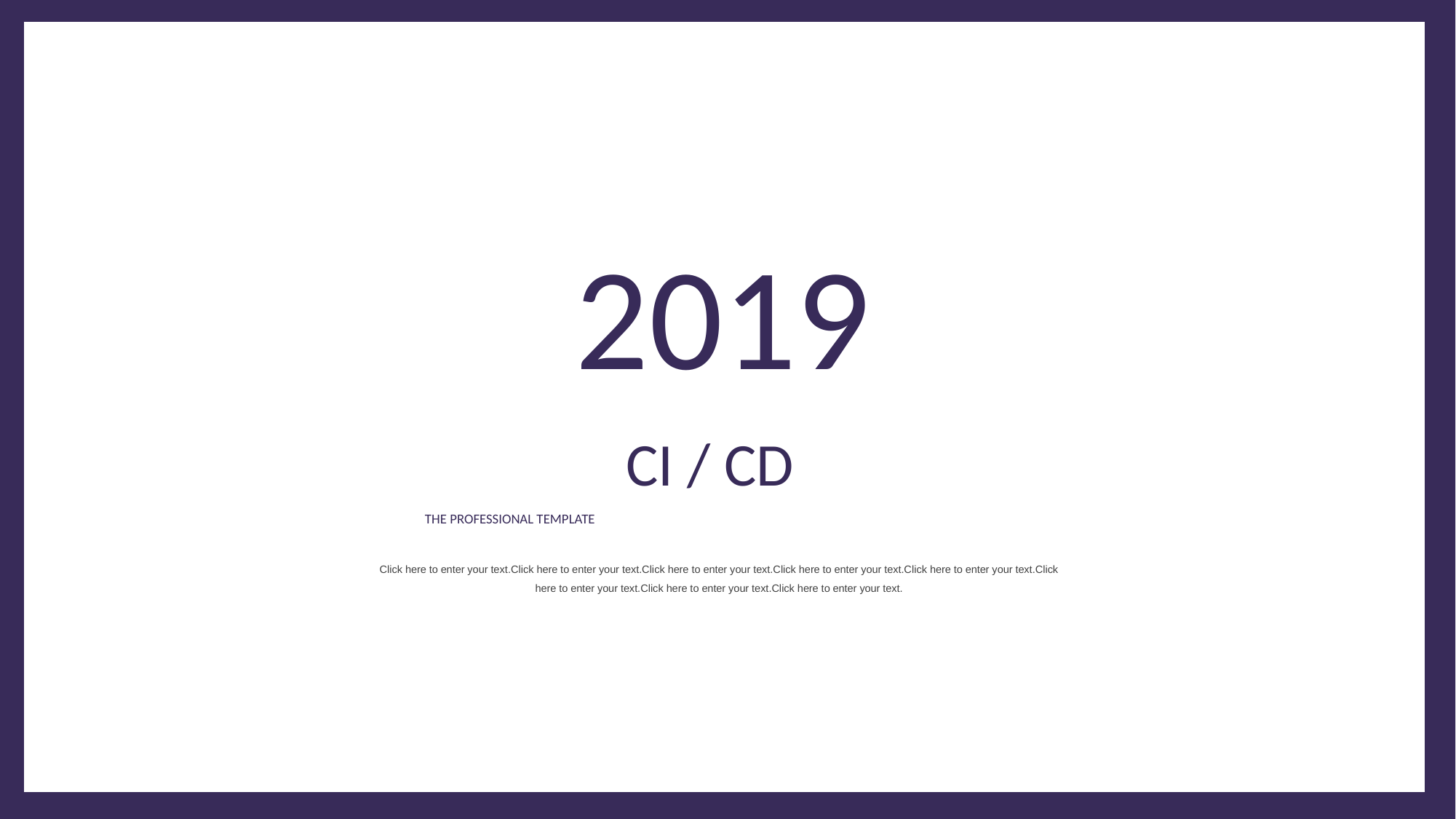

2019
CI / CD
THE PROFESSIONAL TEMPLATE
Click here to enter your text.Click here to enter your text.Click here to enter your text.Click here to enter your text.Click here to enter your text.Click here to enter your text.Click here to enter your text.Click here to enter your text.